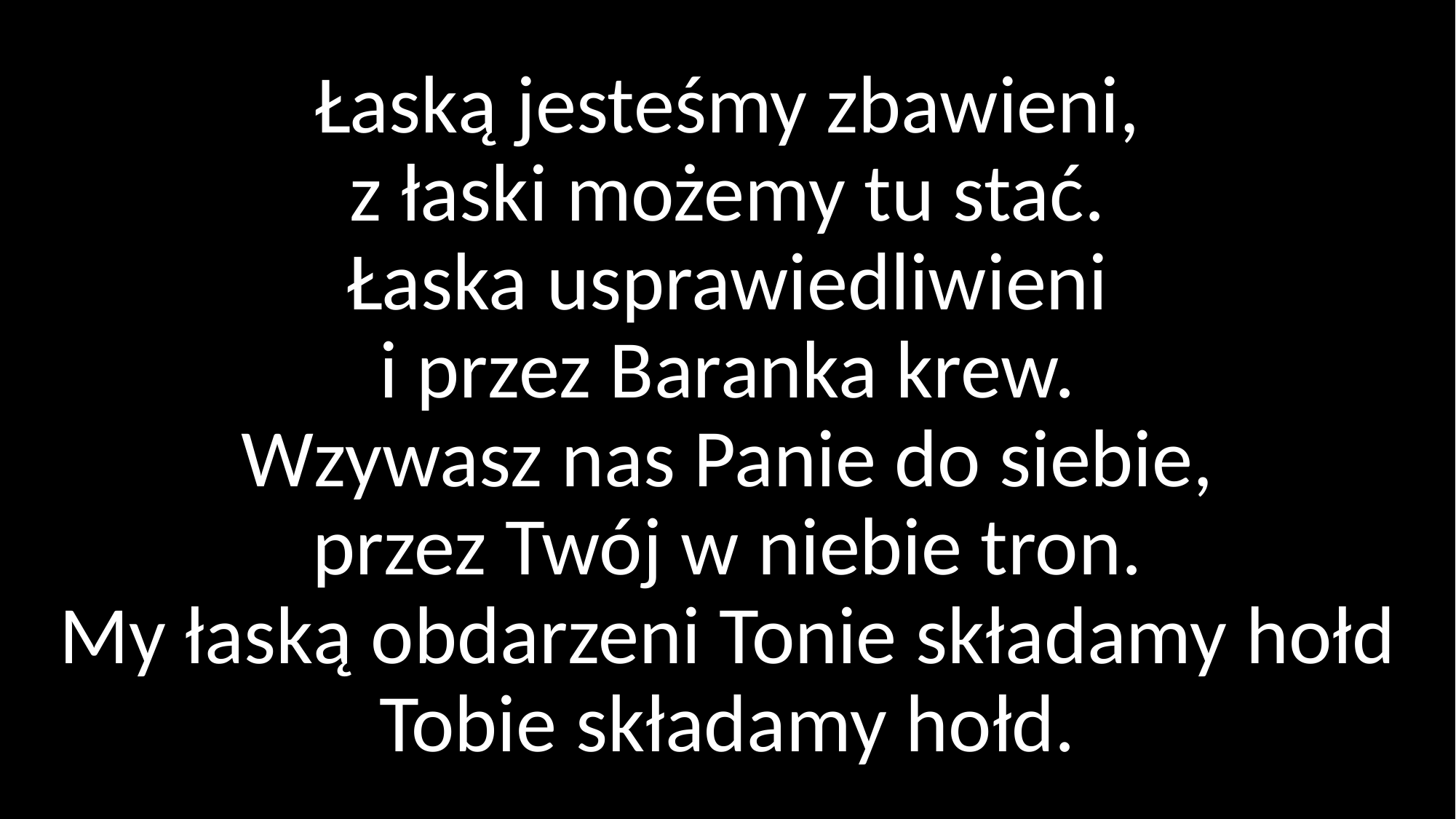

# Łaską jesteśmy zbawieni, z łaski możemy tu stać. Łaska usprawiedliwieni i przez Baranka krew. Wzywasz nas Panie do siebie, przez Twój w niebie tron. My łaską obdarzeni Tonie składamy hołd Tobie składamy hołd.